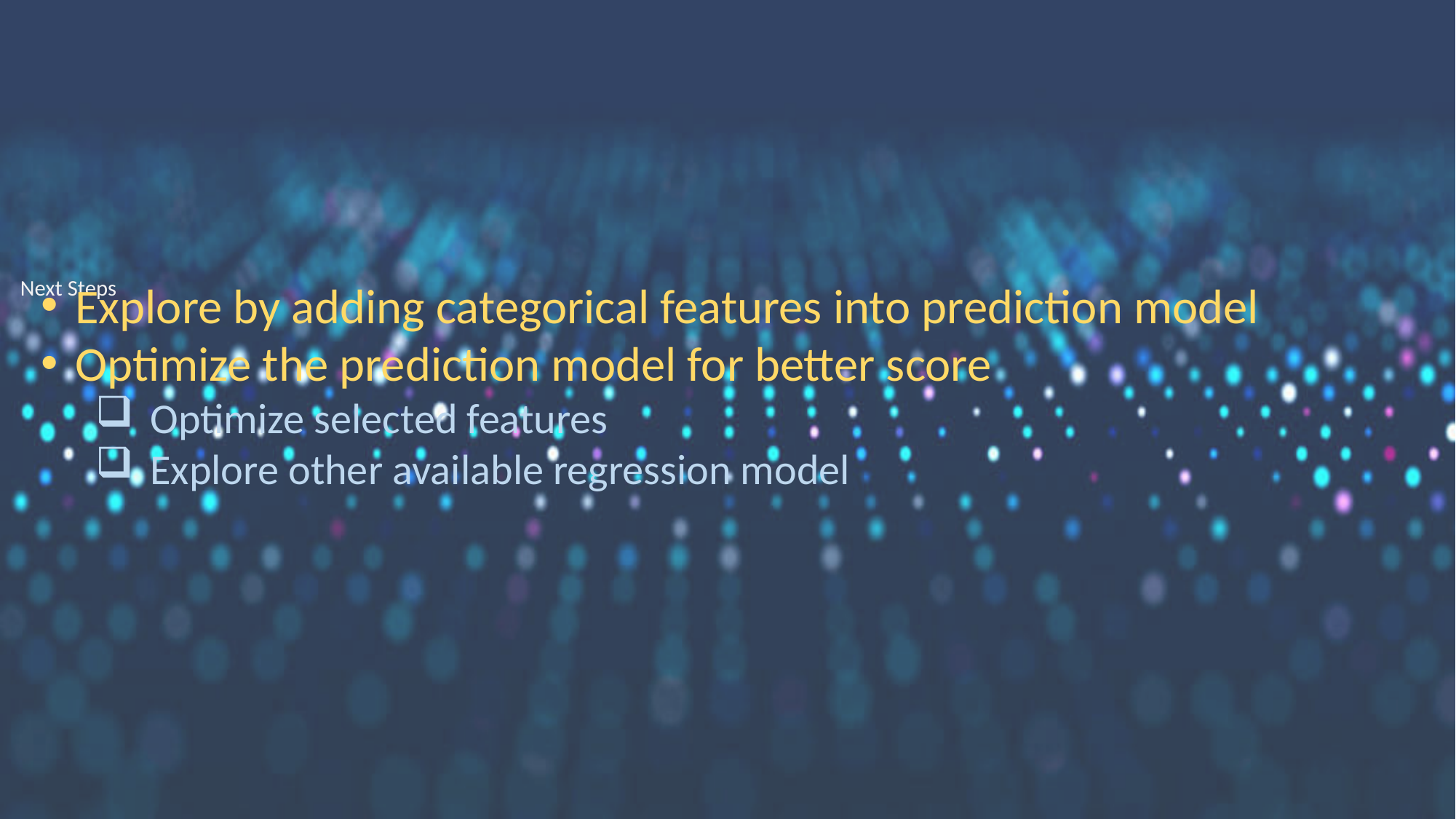

# Next Steps
Explore by adding categorical features into prediction model
Optimize the prediction model for better score
Optimize selected features
Explore other available regression model